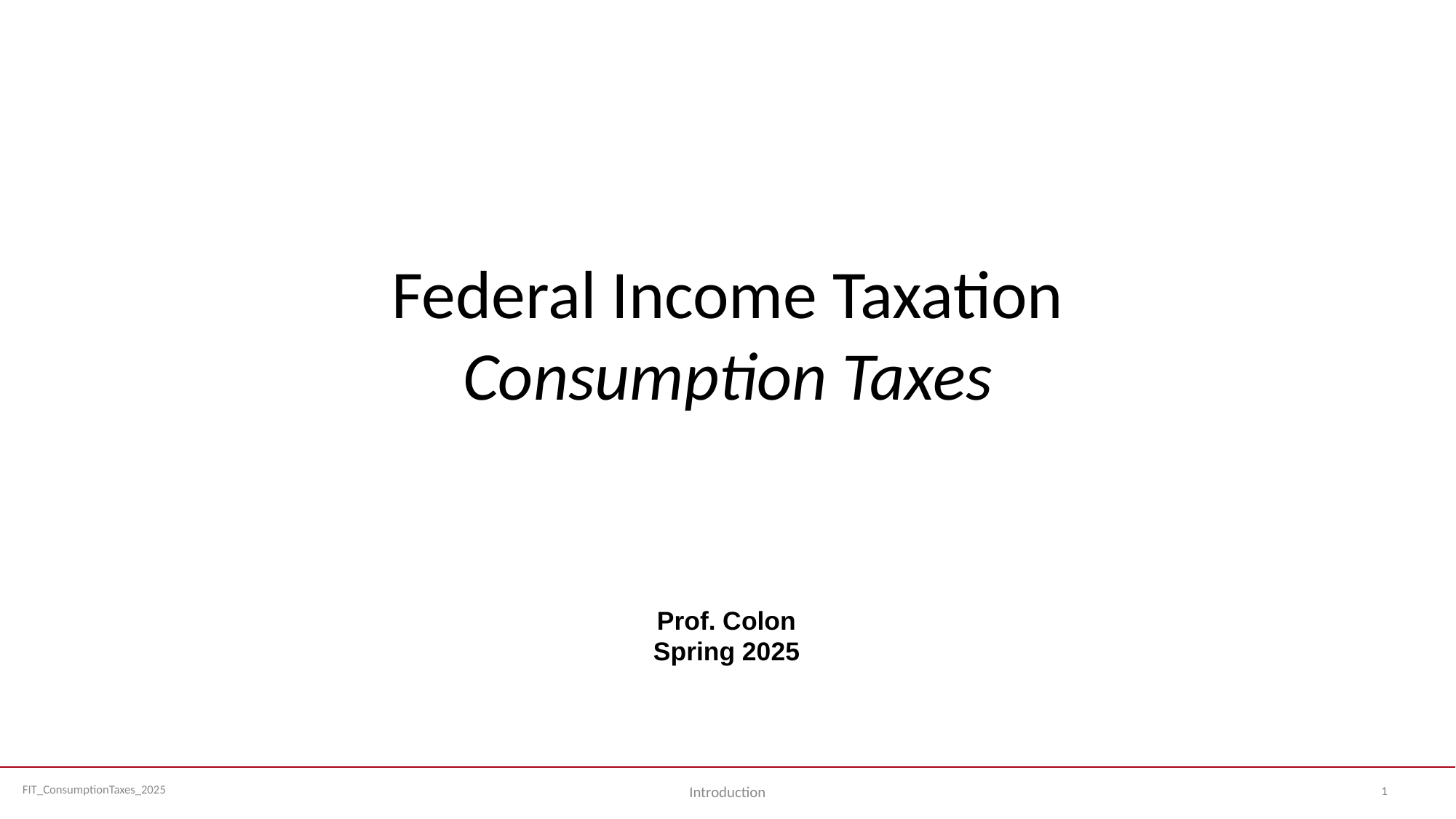

# Federal Income Taxation Consumption Taxes
Prof. Colon
Spring 2025
1
Introduction